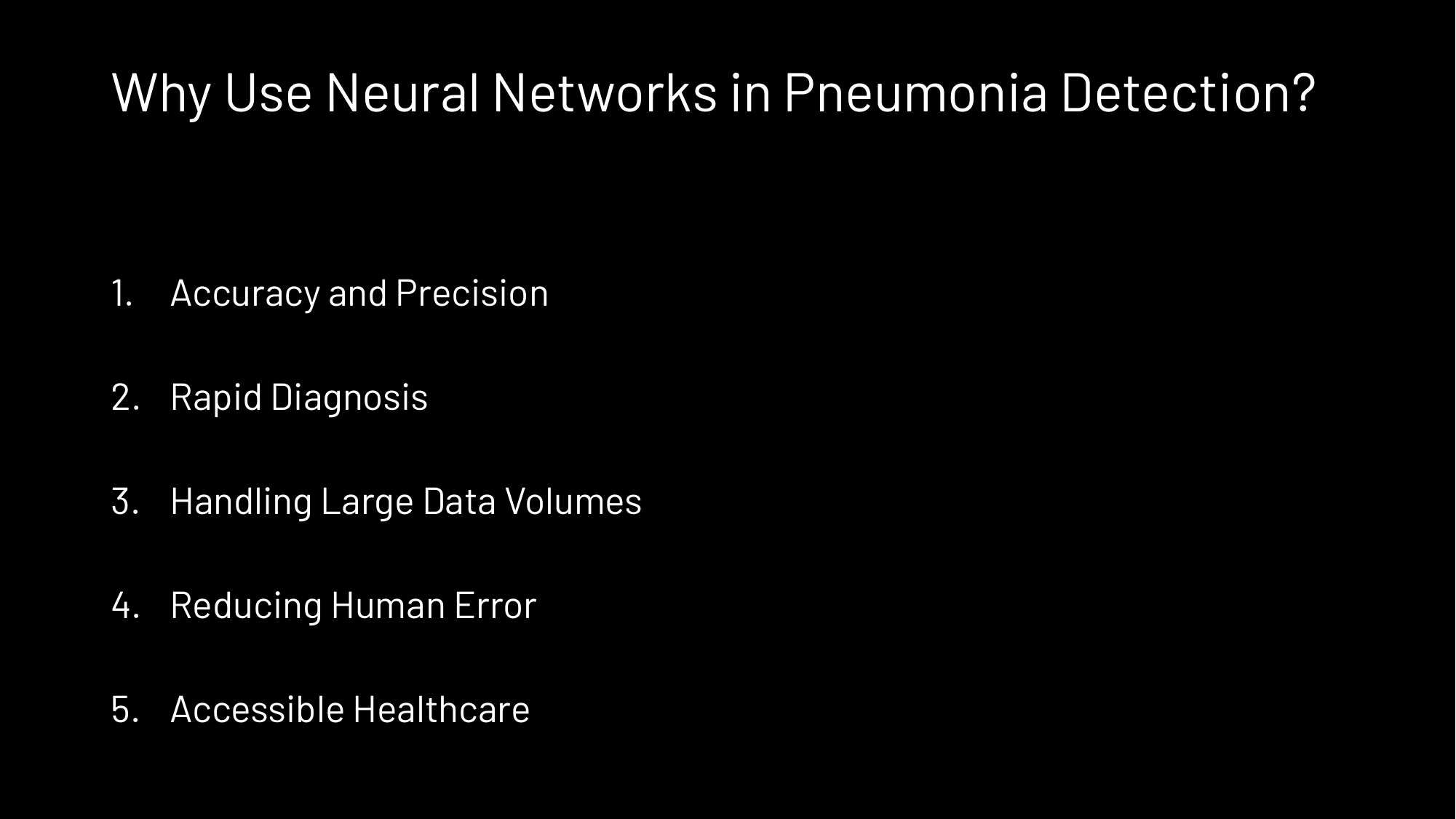

# Why Use Neural Networks in Pneumonia Detection?
Accuracy and Precision
Rapid Diagnosis
Handling Large Data Volumes
Reducing Human Error
Accessible Healthcare